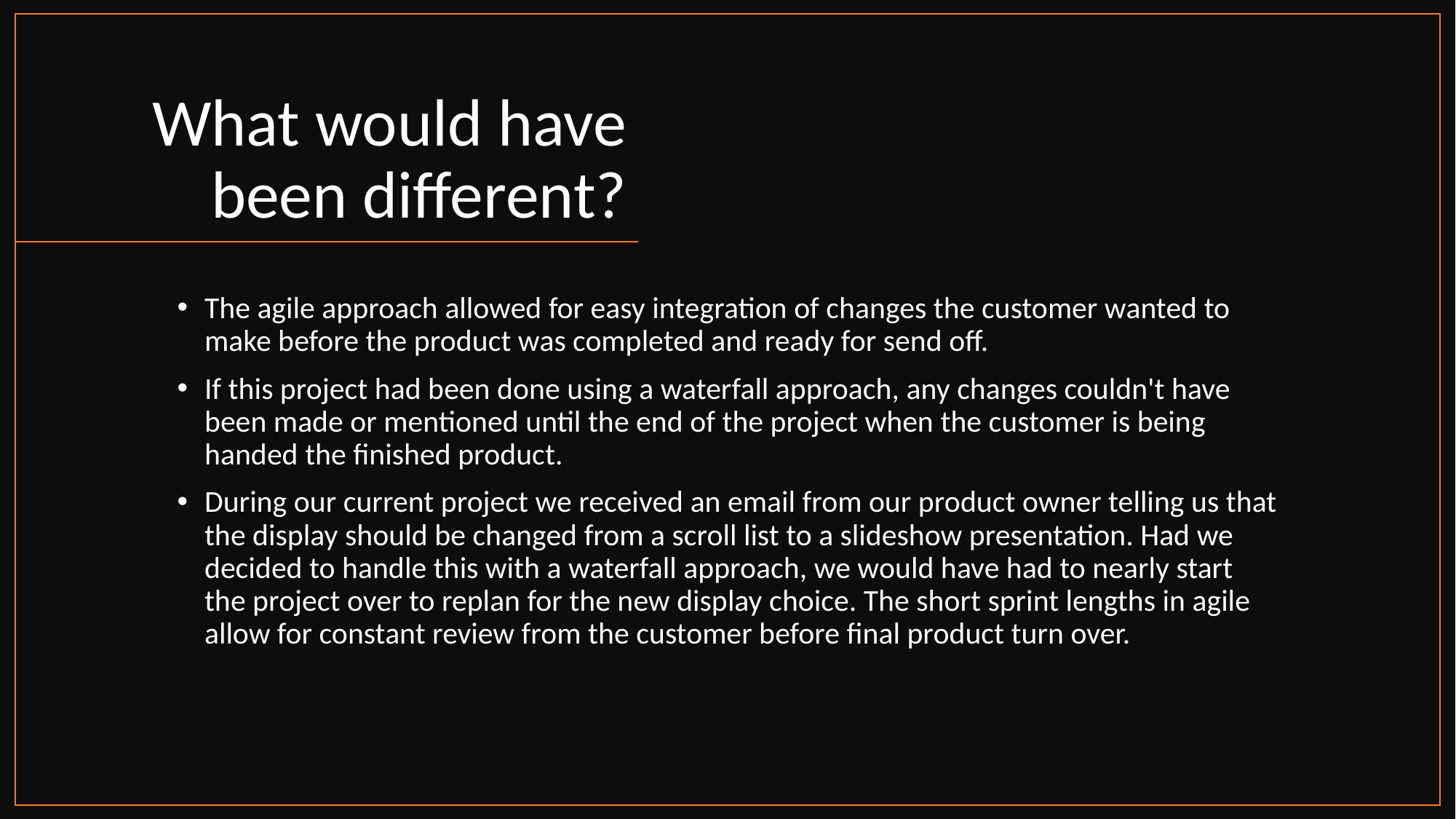

# What would have been different?
The agile approach allowed for easy integration of changes the customer wanted to make before the product was completed and ready for send off.
If this project had been done using a waterfall approach, any changes couldn't have been made or mentioned until the end of the project when the customer is being handed the finished product.
During our current project we received an email from our product owner telling us that the display should be changed from a scroll list to a slideshow presentation. Had we decided to handle this with a waterfall approach, we would have had to nearly start the project over to replan for the new display choice. The short sprint lengths in agile allow for constant review from the customer before final product turn over.